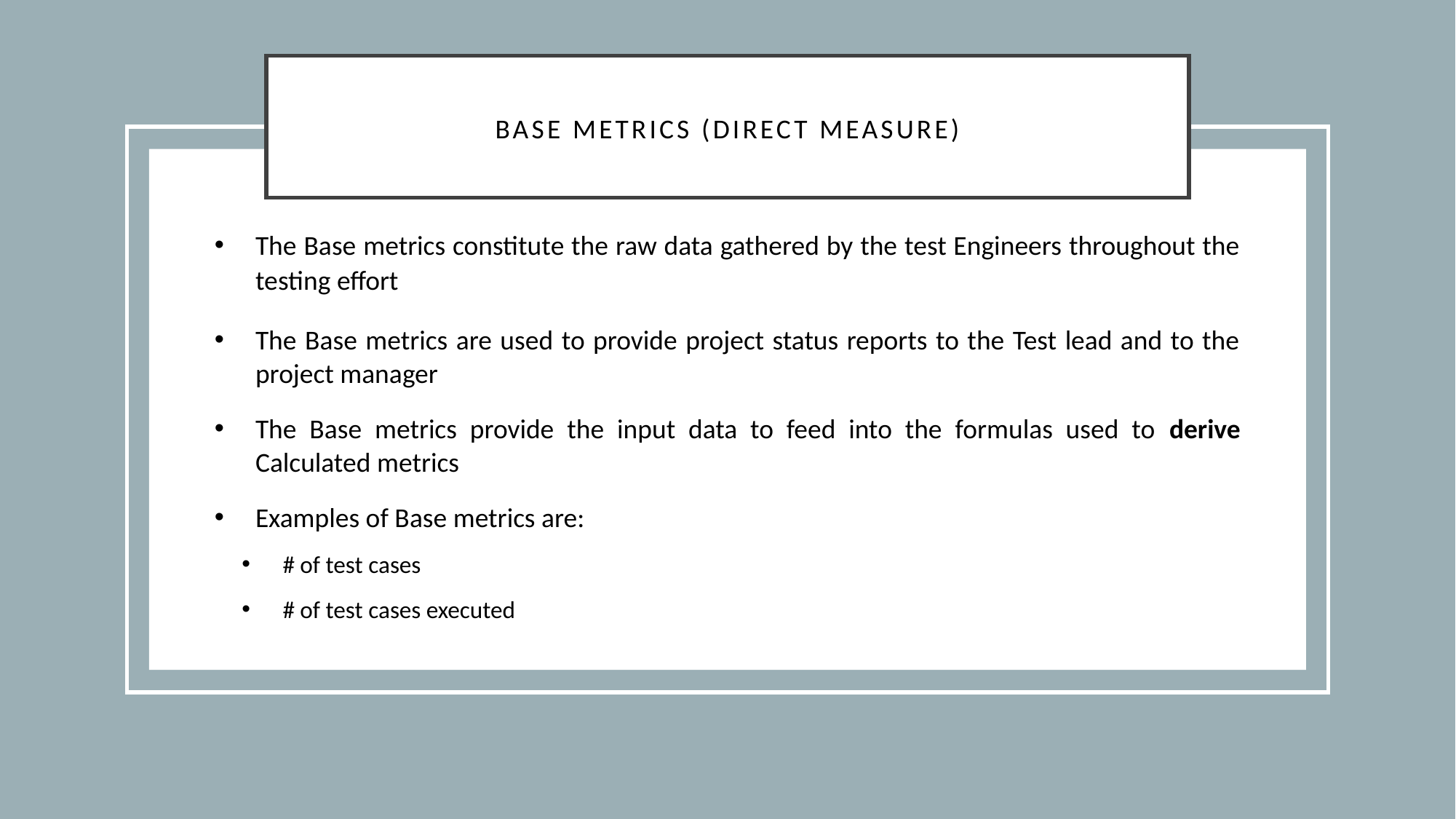

# Base metrics (Direct Measure)

The Base metrics constitute the raw data gathered by the test Engineers throughout the testing effort
The Base metrics are used to provide project status reports to the Test lead and to the project manager
The Base metrics provide the input data to feed into the formulas used to derive Calculated metrics
Examples of Base metrics are:
# of test cases
# of test cases executed